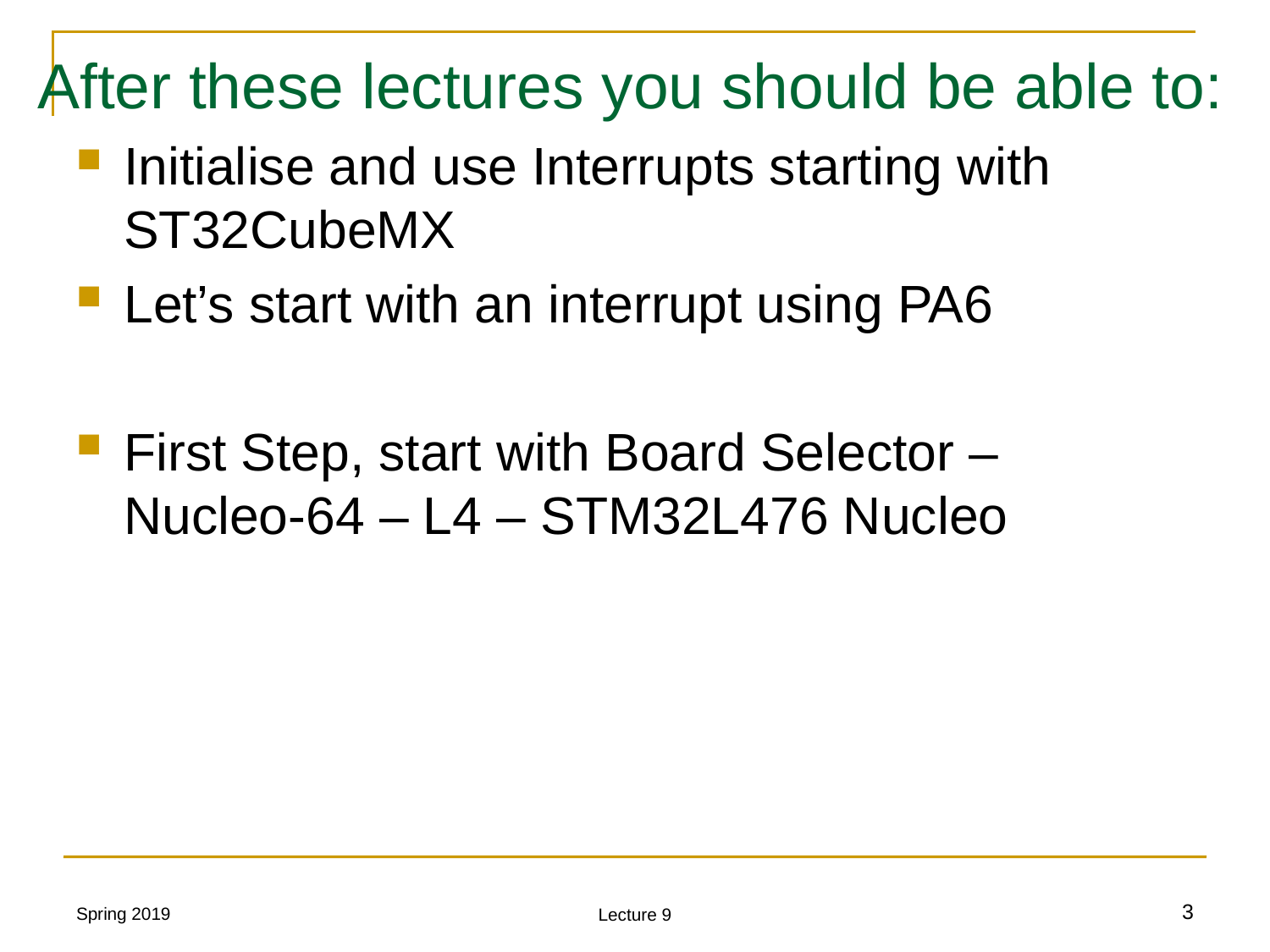

# After these lectures you should be able to:
Initialise and use Interrupts starting with ST32CubeMX
Let’s start with an interrupt using PA6

First Step, start with Board Selector – Nucleo-64 – L4 – STM32L476 Nucleo
Spring 2019
3
Lecture 9